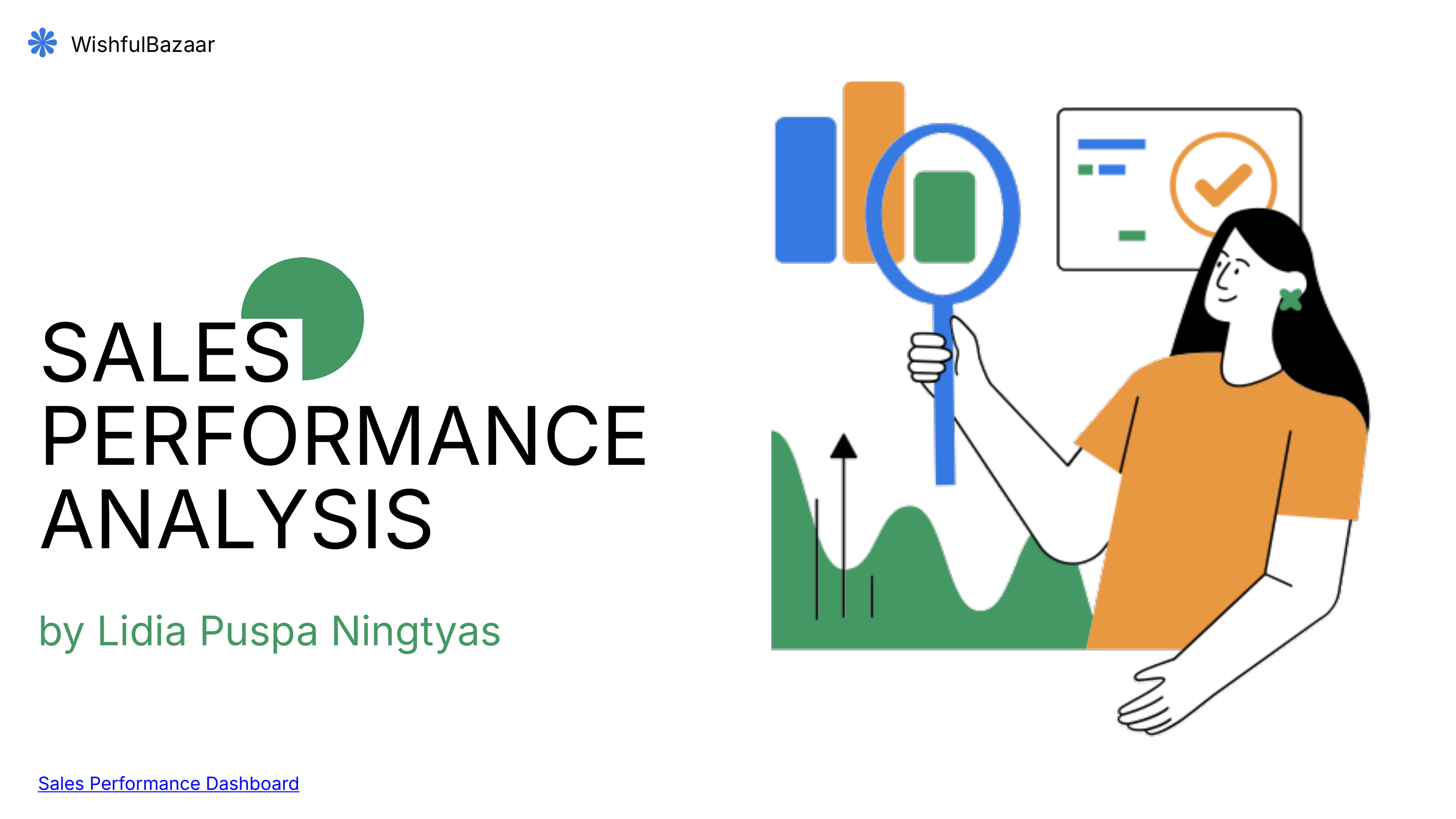

WishfulBazaar

SALES PERFORMANCE ANALYSIS
by Lidia Puspa Ningtyas
Sales Performance Dashboard